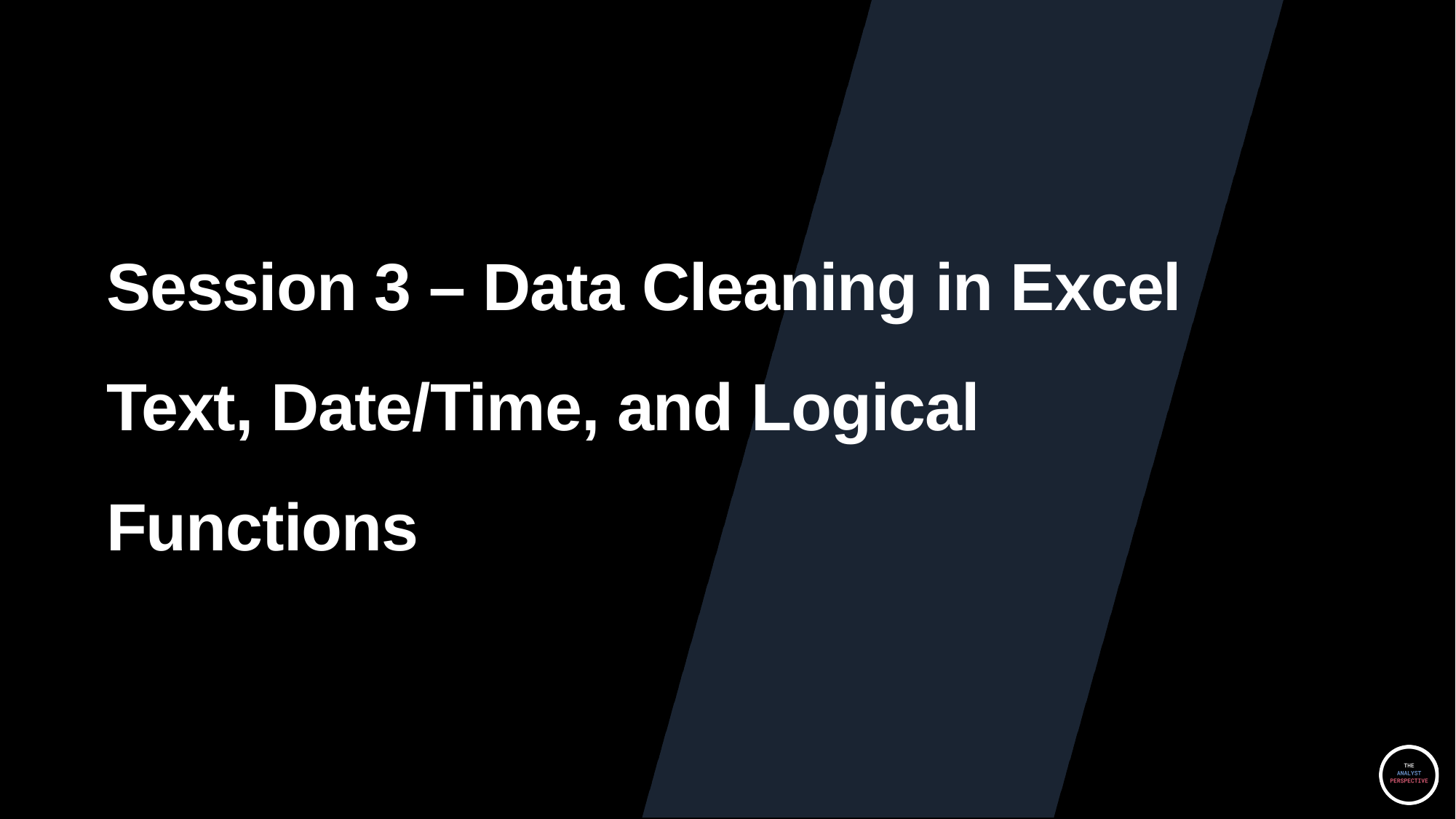

Session 3 – Data Cleaning in Excel
Text, Date/Time, and Logical Functions